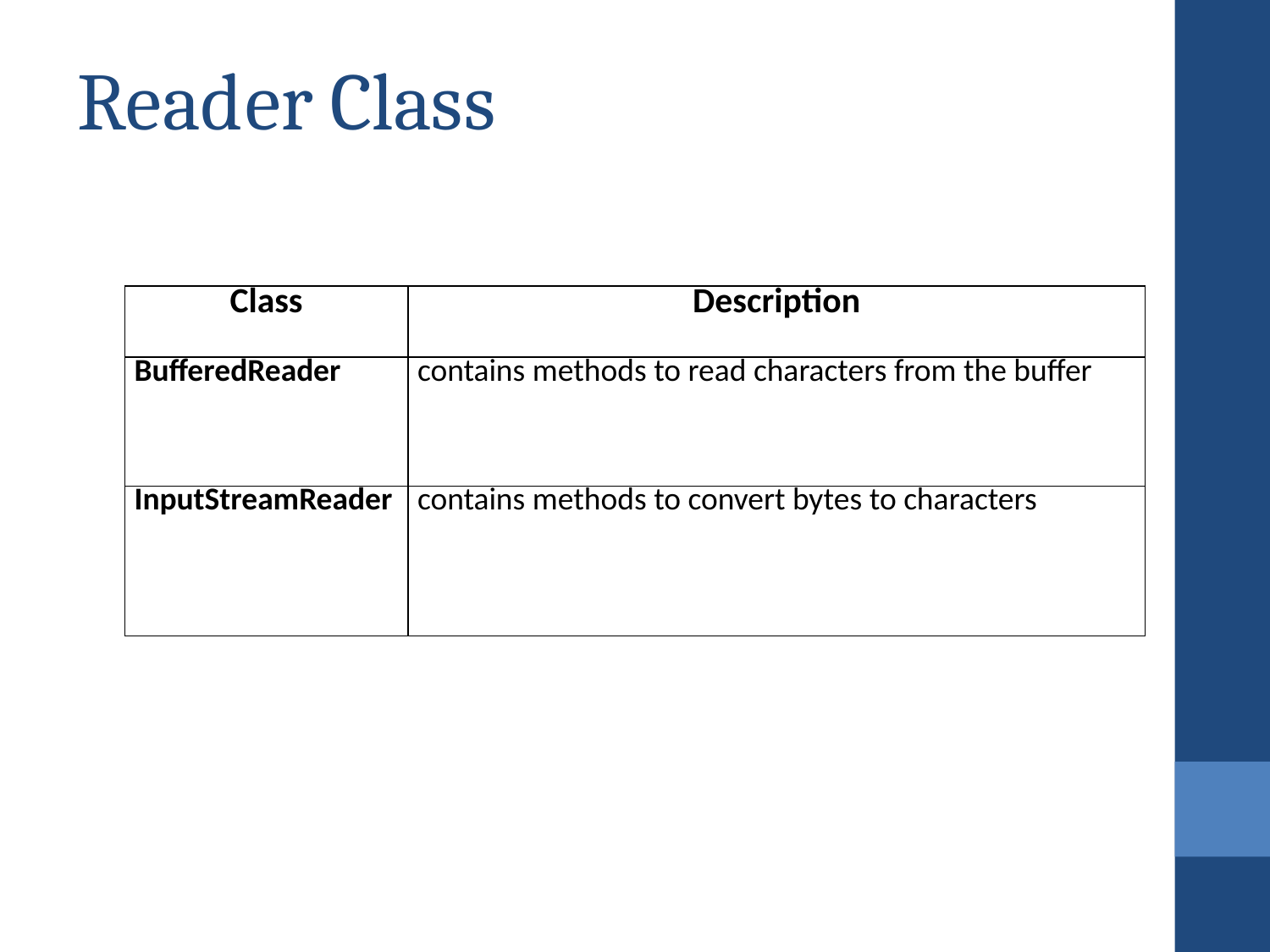

# Reader Class
| Class | Description |
| --- | --- |
| BufferedReader | contains methods to read characters from the buffer |
| InputStreamReader | contains methods to convert bytes to characters |